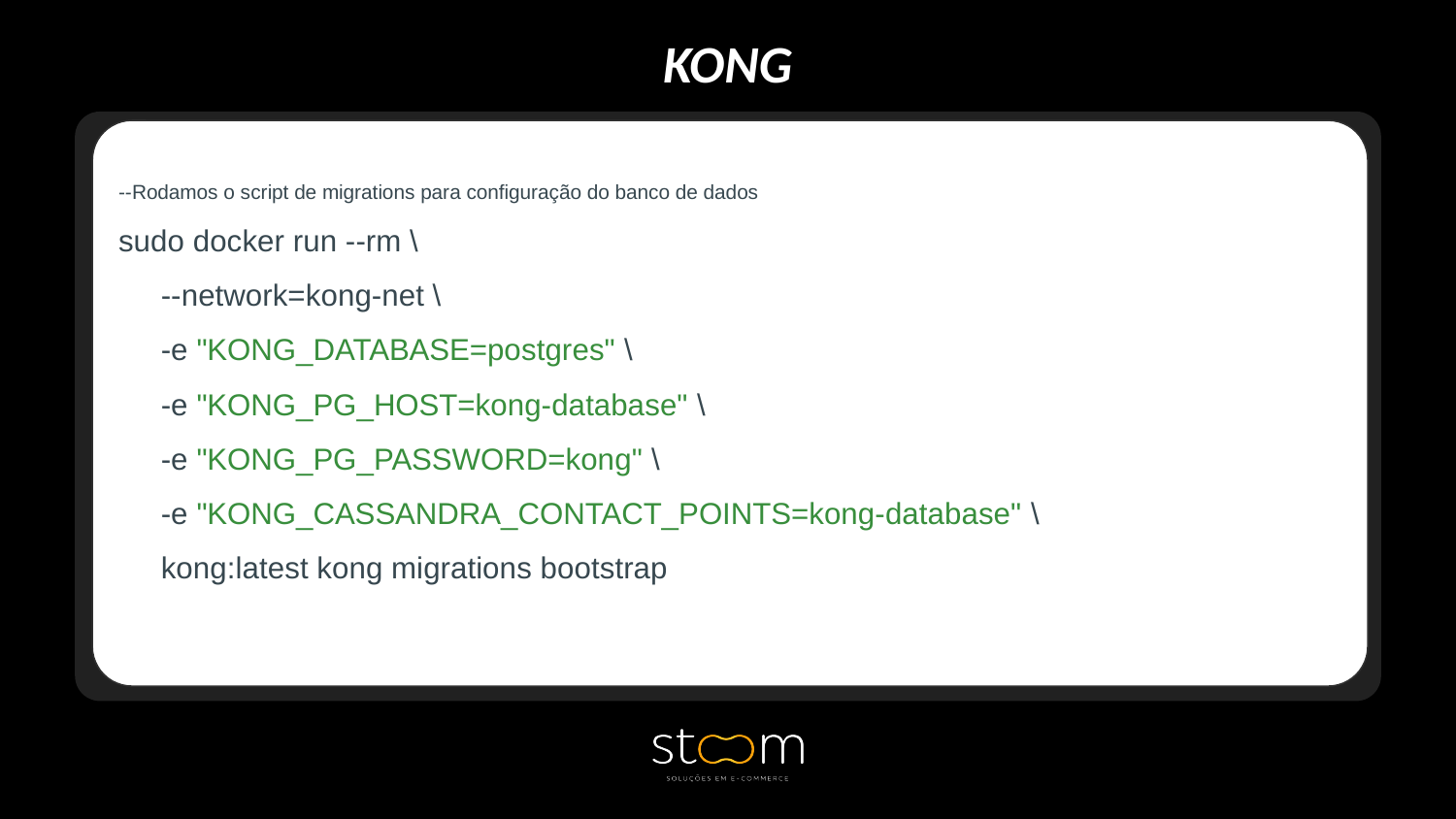

KONG
--Rodamos o script de migrations para configuração do banco de dados
sudo docker run --rm \
     --network=kong-net \
     -e "KONG_DATABASE=postgres" \
     -e "KONG_PG_HOST=kong-database" \
     -e "KONG_PG_PASSWORD=kong" \
     -e "KONG_CASSANDRA_CONTACT_POINTS=kong-database" \
     kong:latest kong migrations bootstrap